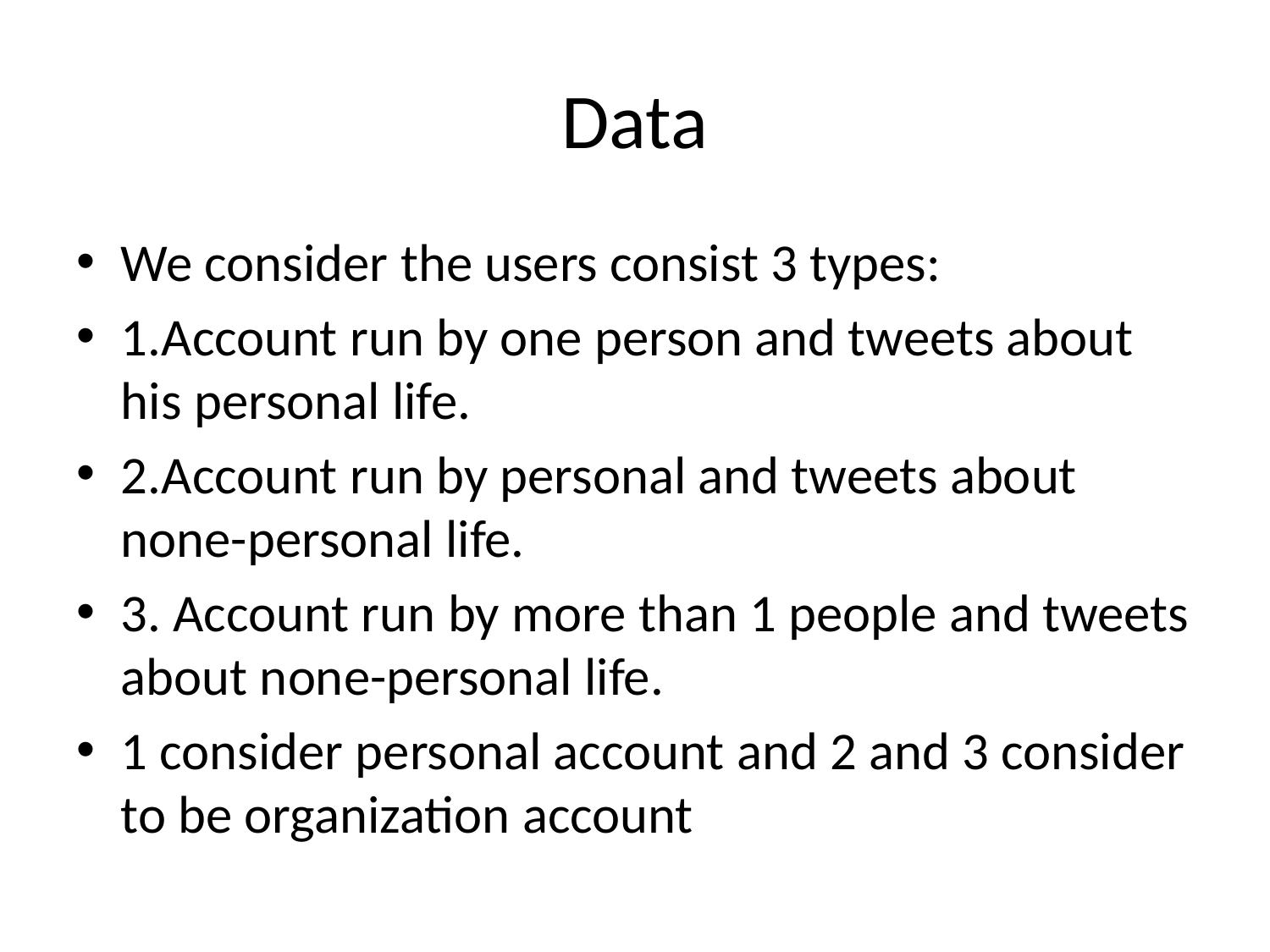

# Data
We consider the users consist 3 types:
1.Account run by one person and tweets about his personal life.
2.Account run by personal and tweets about none-personal life.
3. Account run by more than 1 people and tweets about none-personal life.
1 consider personal account and 2 and 3 consider to be organization account